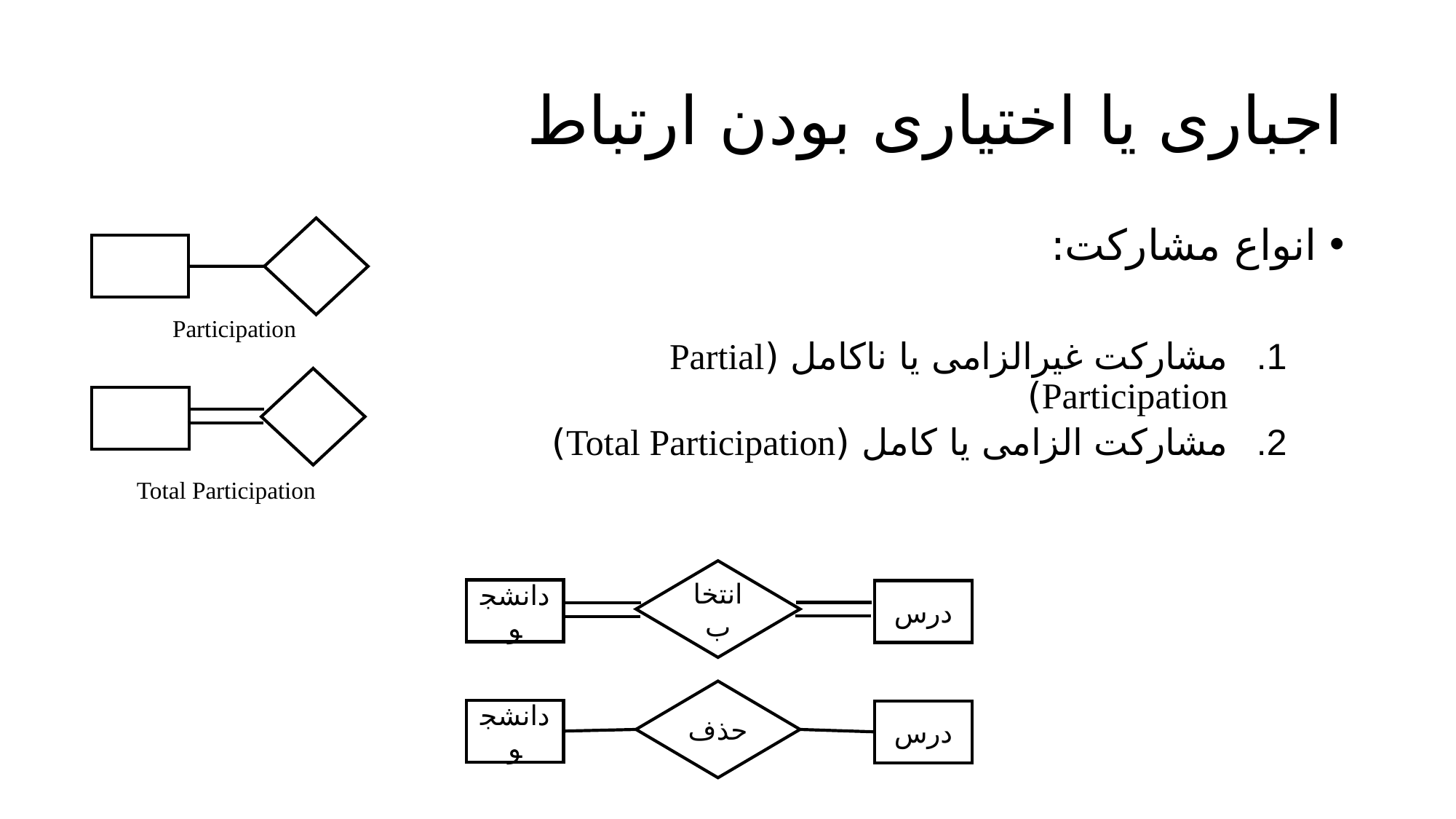

# اجباری یا اختیاری بودن ارتباط

انواع مشارکت:

مشارکت غیرالزامی یا ناکامل (Partial Participation)
مشارکت الزامی یا کامل (Total Participation)

Participation

Total Participation
انتخاب
دانشجو
درس
حذف
دانشجو
درس